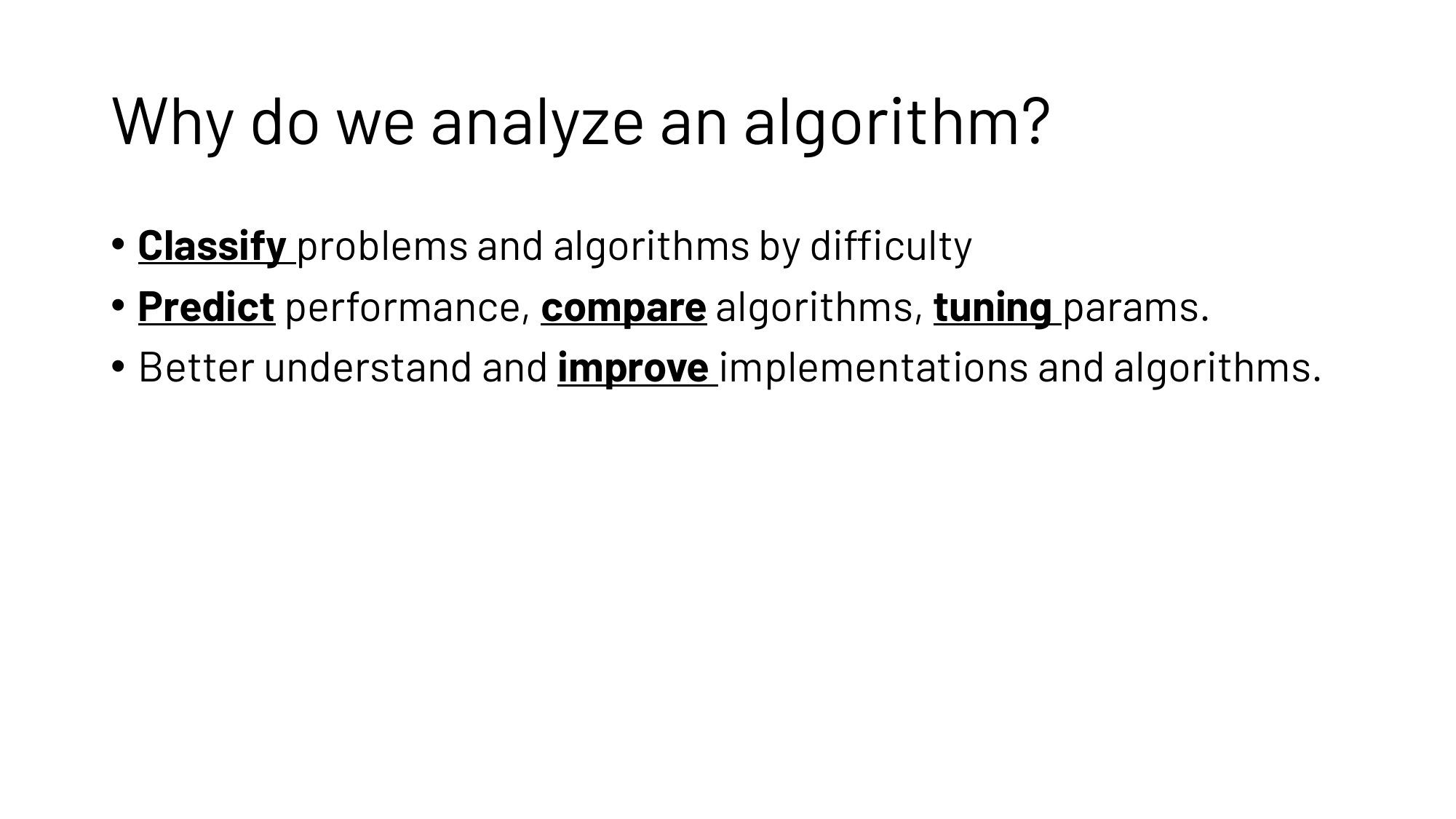

# Why do we analyze an algorithm?
Classify problems and algorithms by difficulty
Predict performance, compare algorithms, tuning params.
Better understand and improve implementations and algorithms.